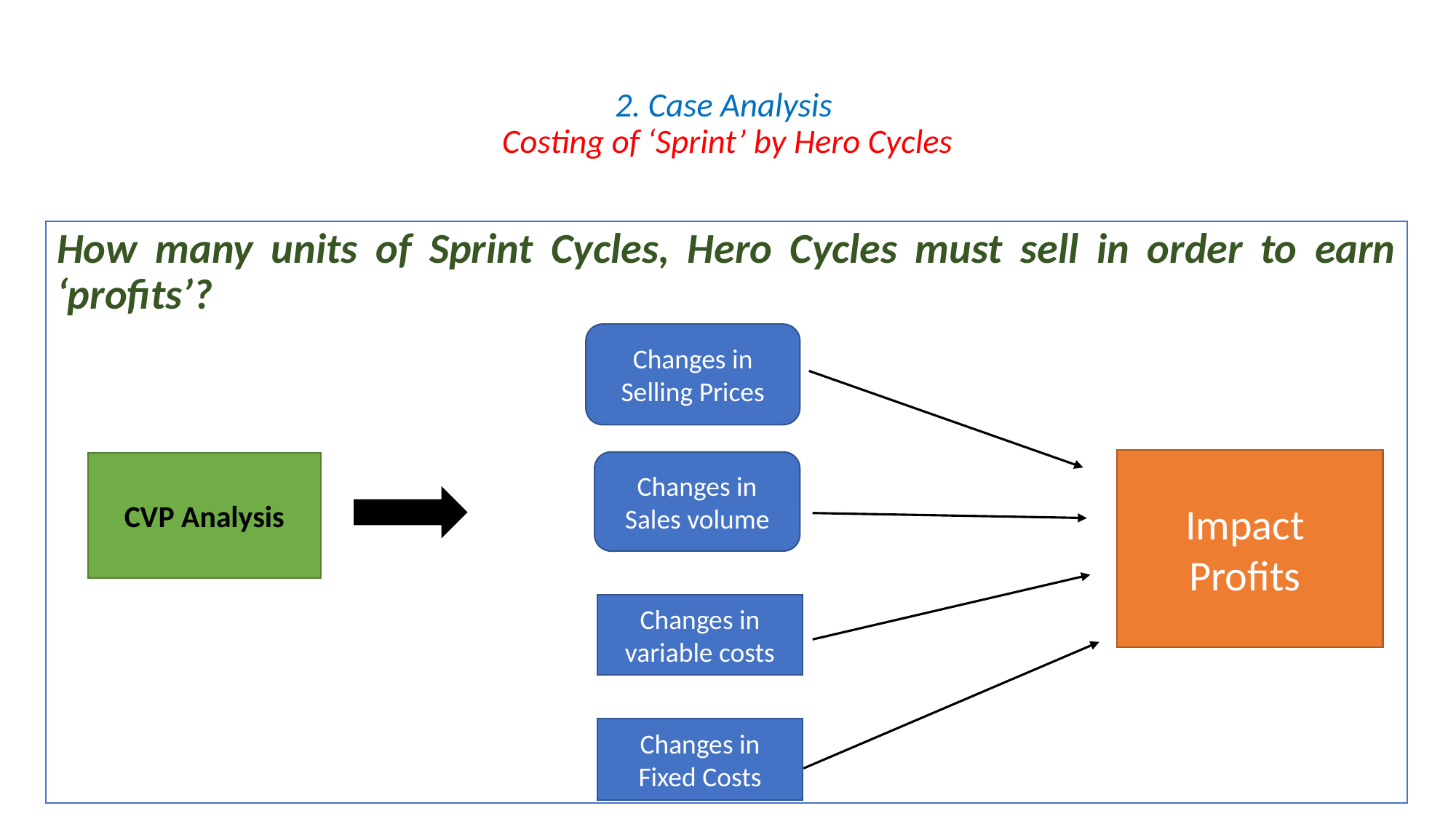

# 2. Case Analysis Costing of ‘Sprint’ by Hero Cycles
How many units of Sprint Cycles, Hero Cycles must sell in order to earn ‘profits’?

Changes in Selling Prices
Impact
Profits
Changes in Sales volume
CVP Analysis

Changes in variable costs
Changes in Fixed Costs